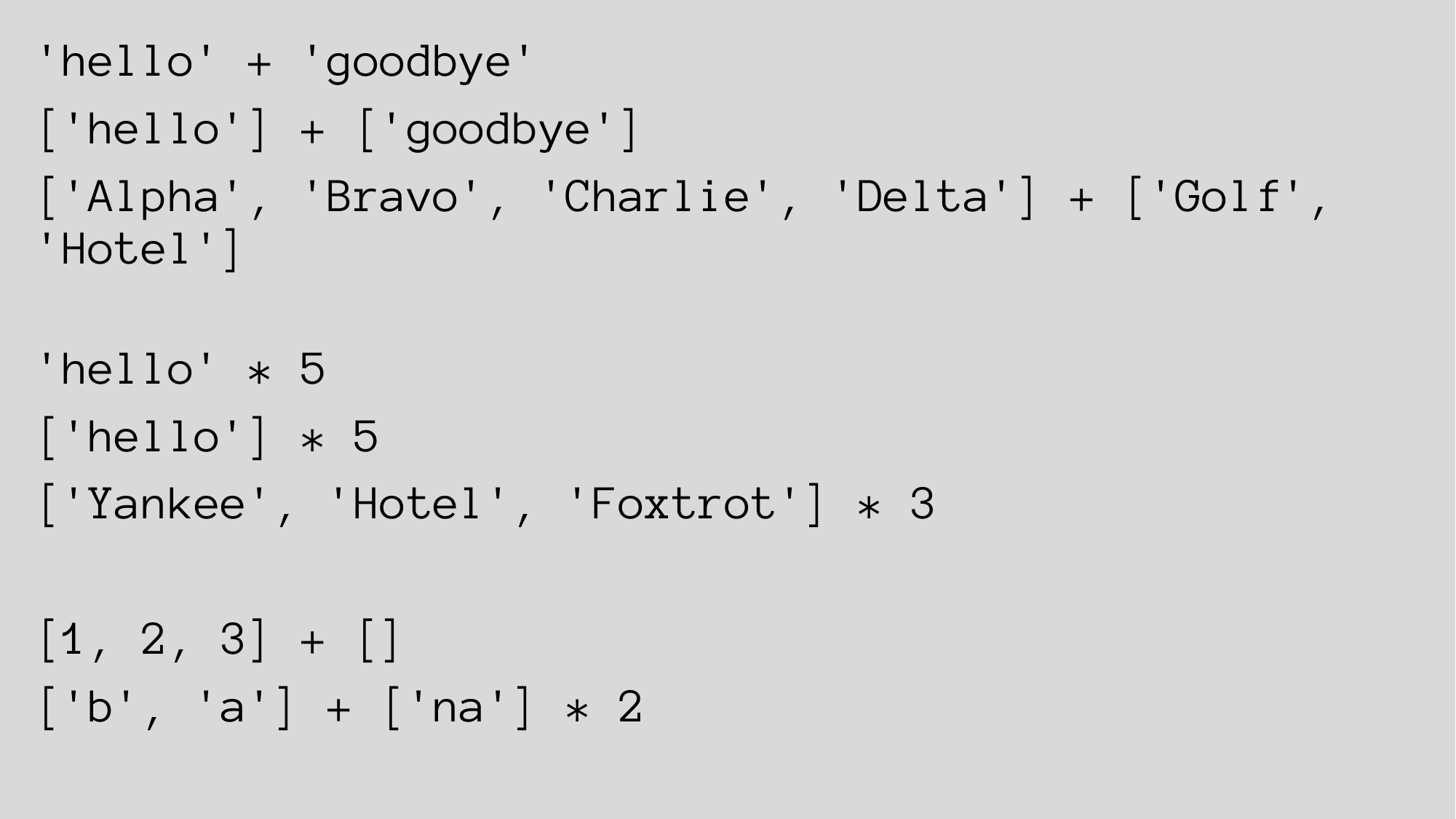

'hello' + 'goodbye'
['hello'] + ['goodbye']
['Alpha', 'Bravo', 'Charlie', 'Delta'] + ['Golf', 'Hotel']
'hello' * 5
['hello'] * 5
['Yankee', 'Hotel', 'Foxtrot'] * 3

[1, 2, 3] + []
['b', 'a'] + ['na'] * 2